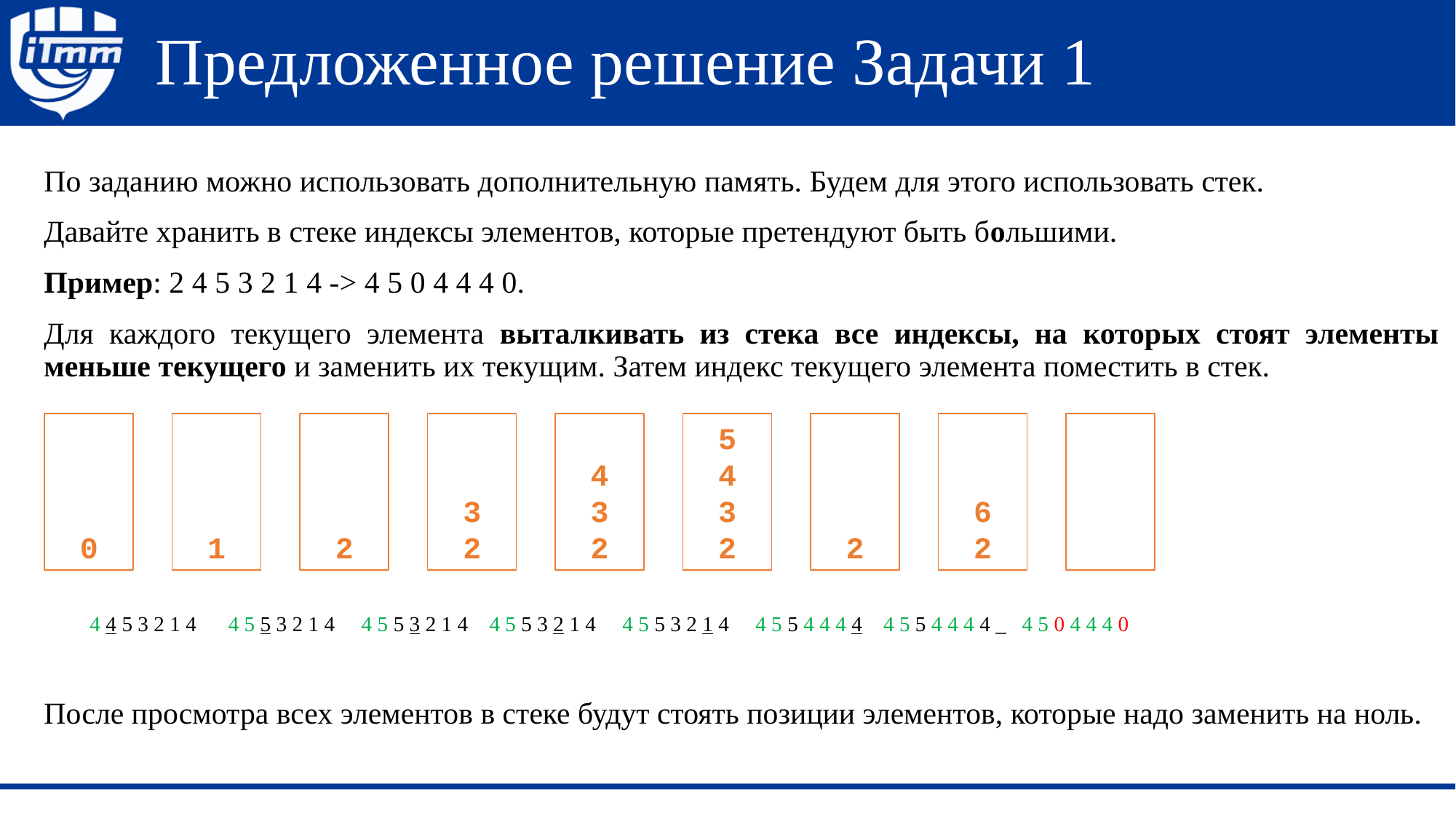

# Предложенное решение Задачи 1
По заданию можно использовать дополнительную память. Будем для этого использовать стек.
Давайте хранить в стеке индексы элементов, которые претендуют быть большими.
Пример: 2 4 5 3 2 1 4 -> 4 5 0 4 4 4 0.
Для каждого текущего элемента выталкивать из стека все индексы, на которых стоят элементы меньше текущего и заменить их текущим. Затем индекс текущего элемента поместить в стек.

      4 4 5 3 2 1 4      4 5 5 3 2 1 4     4 5 5 3 2 1 4    4 5 5 3 2 1 4     4 5 5 3 2 1 4     4 5 5 4 4 4 4    4 5 5 4 4 4 4 _   4 5 0 4 4 4 0

После просмотра всех элементов в стеке будут стоять позиции элементов, которые надо заменить на ноль.

0

1

2

3
2

4
3
2
5
4
3
2

2

6
2